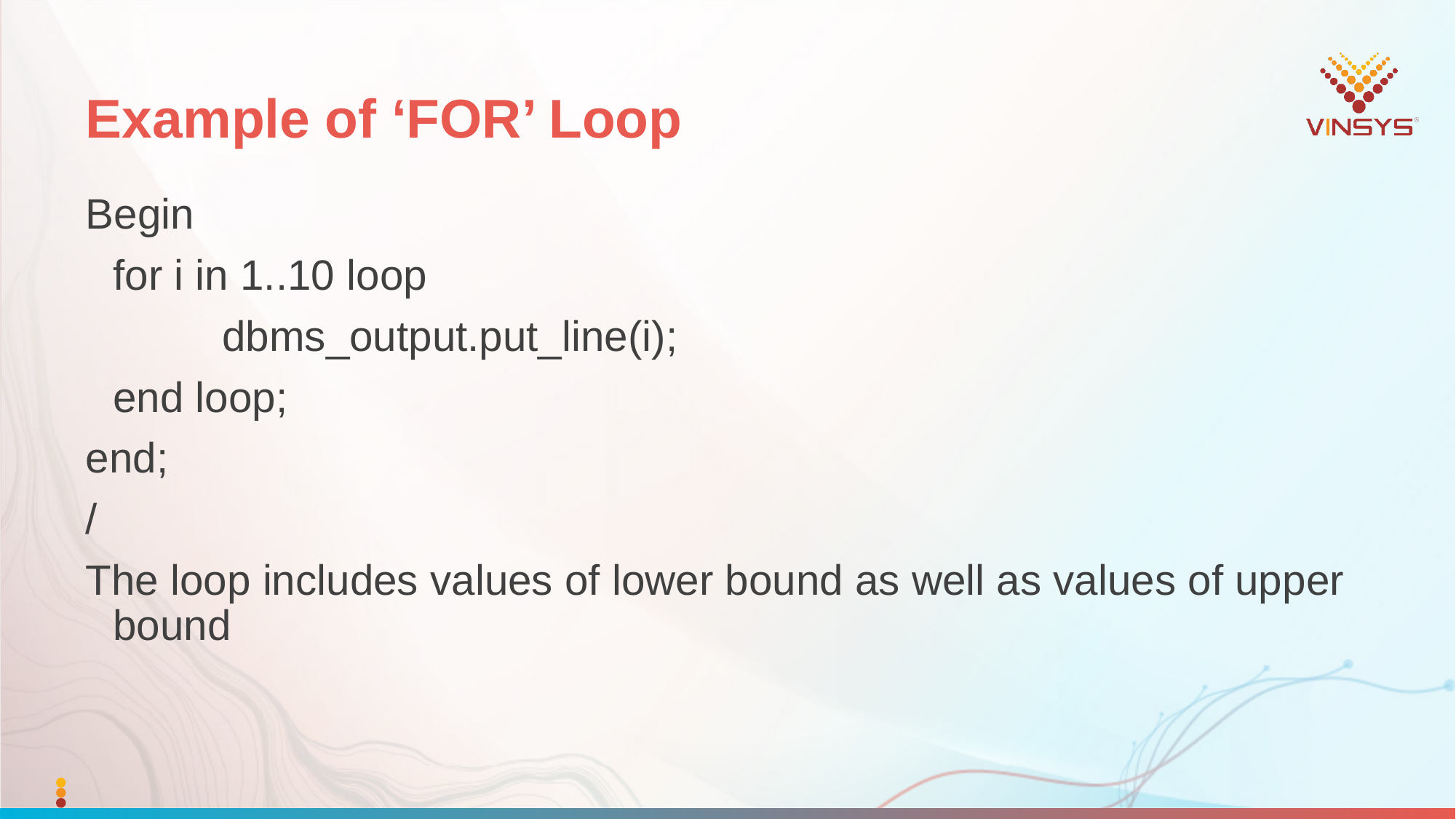

# Example of ‘FOR’ Loop
Begin
	for i in 1..10 loop
		dbms_output.put_line(i);
	end loop;
end;
/
The loop includes values of lower bound as well as values of upper bound